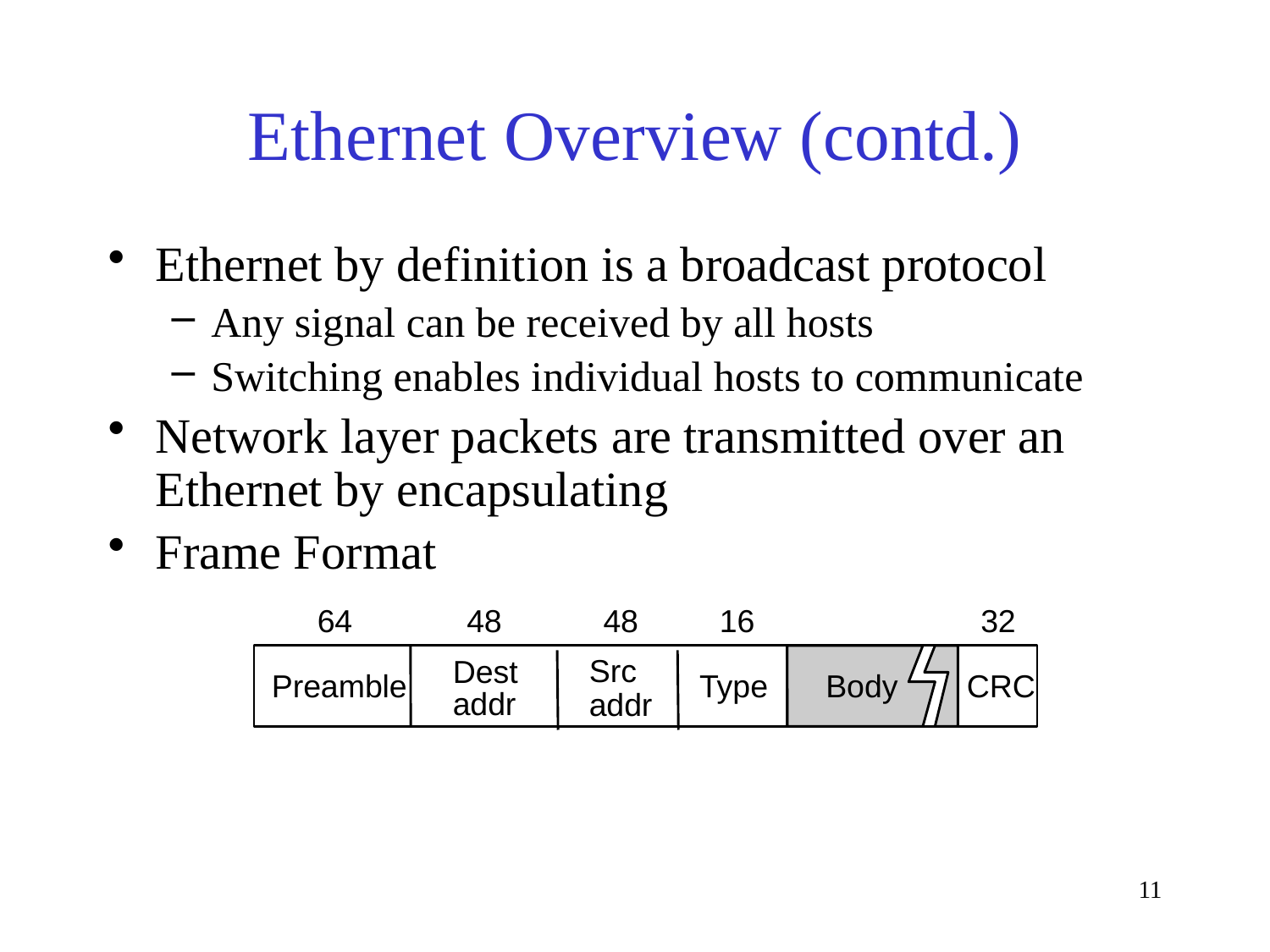

# Ethernet Overview (contd.)
Ethernet by definition is a broadcast protocol
Any signal can be received by all hosts
Switching enables individual hosts to communicate
Network layer packets are transmitted over an Ethernet by encapsulating
Frame Format
64
48
48
16
32

Src

Dest
Preamble
Type
Body
CRC
addr
addr

11